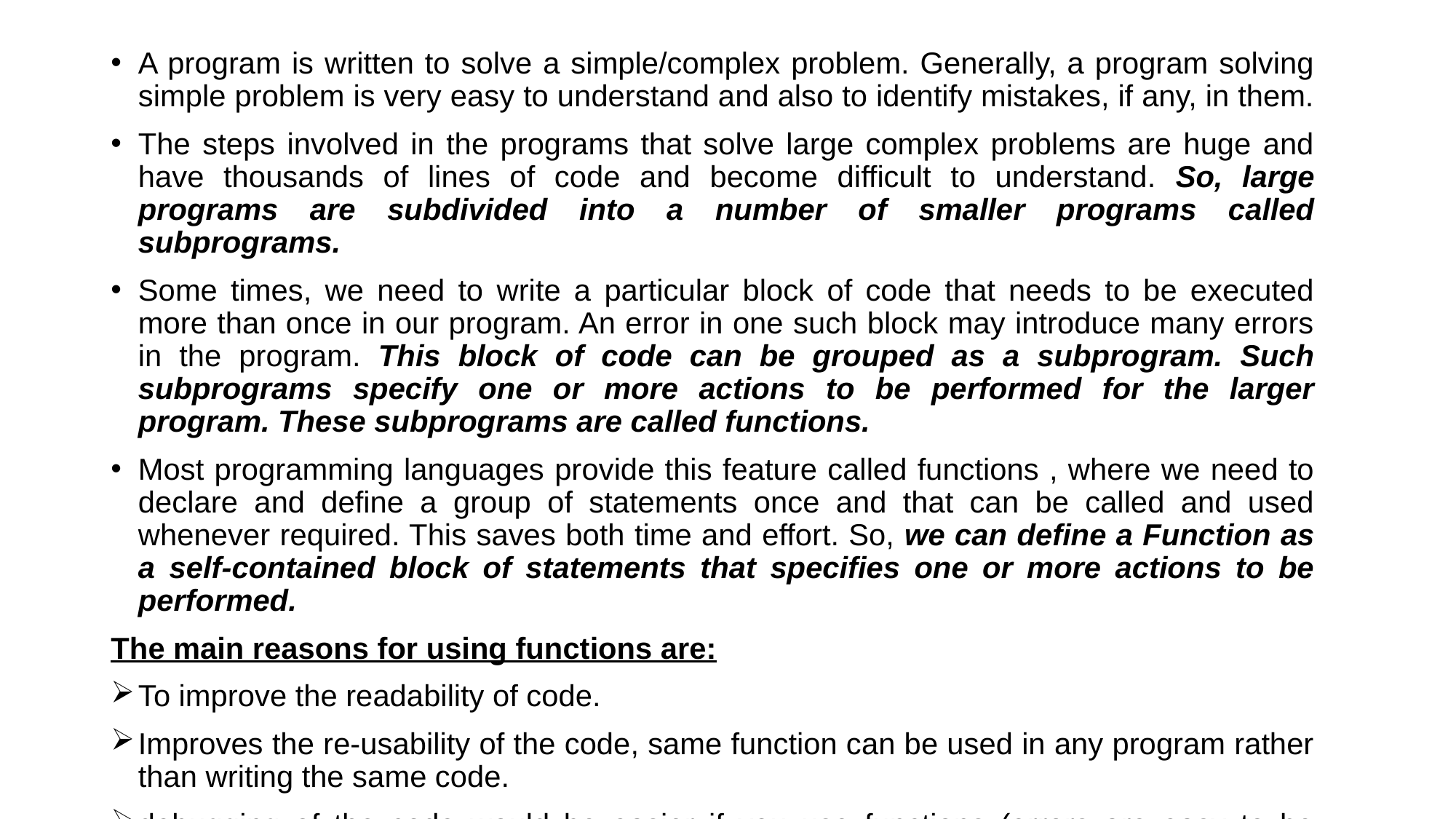

A program is written to solve a simple/complex problem. Generally, a program solving simple problem is very easy to understand and also to identify mistakes, if any, in them.
The steps involved in the programs that solve large complex problems are huge and have thousands of lines of code and become difficult to understand. So, large programs are subdivided into a number of smaller programs called subprograms.
Some times, we need to write a particular block of code that needs to be executed more than once in our program. An error in one such block may introduce many errors in the program. This block of code can be grouped as a subprogram. Such subprograms specify one or more actions to be performed for the larger program. These subprograms are called functions.
Most programming languages provide this feature called functions , where we need to declare and define a group of statements once and that can be called and used whenever required. This saves both time and effort. So, we can define a Function as a self-contained block of statements that specifies one or more actions to be performed.
The main reasons for using functions are:
To improve the readability of code.
Improves the re-usability of the code, same function can be used in any program rather than writing the same code.
debugging of the code would be easier if you use functions (errors are easy to be traced).
reduces the size of the code, duplicate set of statements are replaced by function calls.